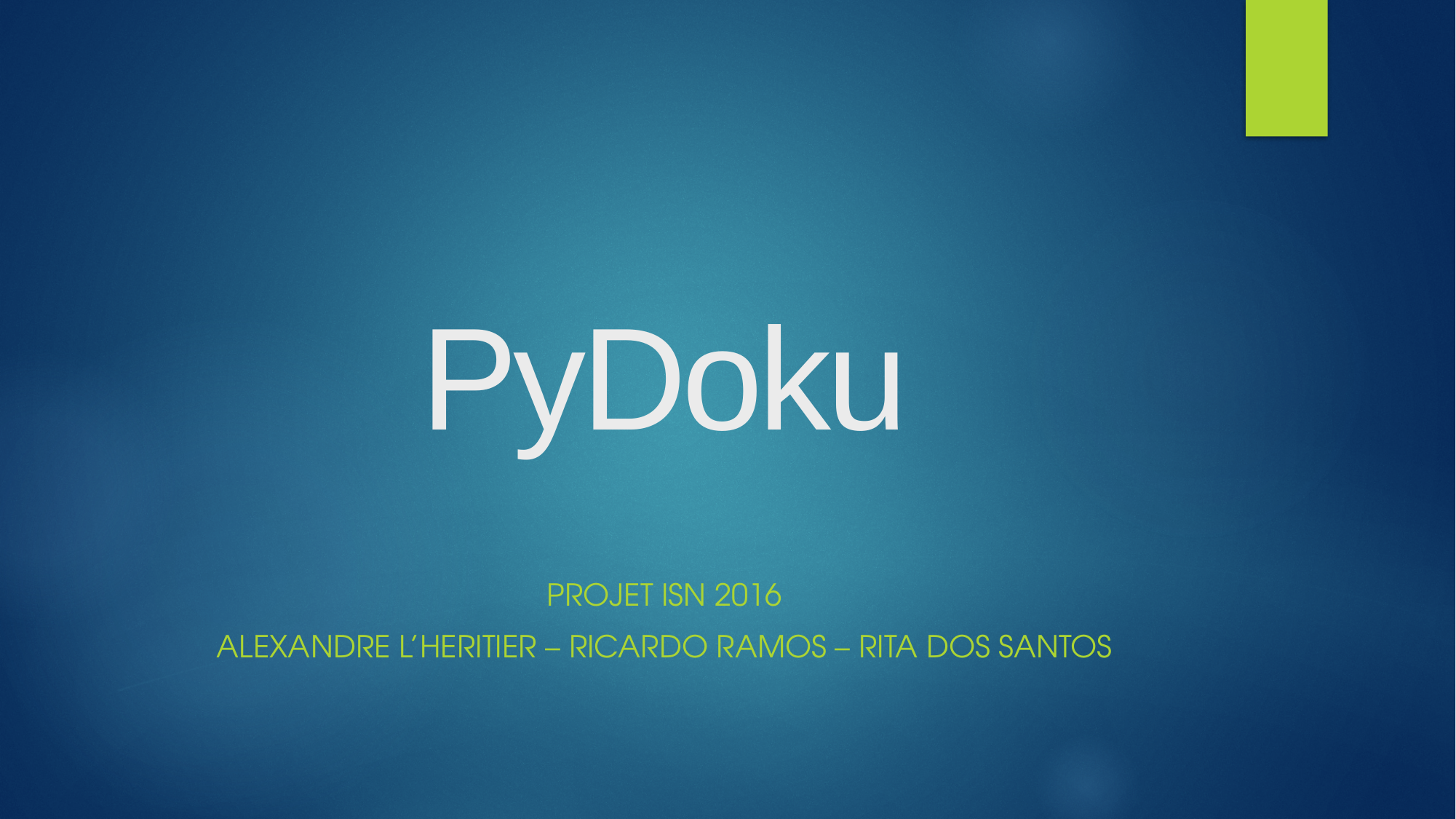

# PyDoku
Projet ISN 2016
Alexandre l’Heritier – Ricardo Ramos – Rita dos Santos